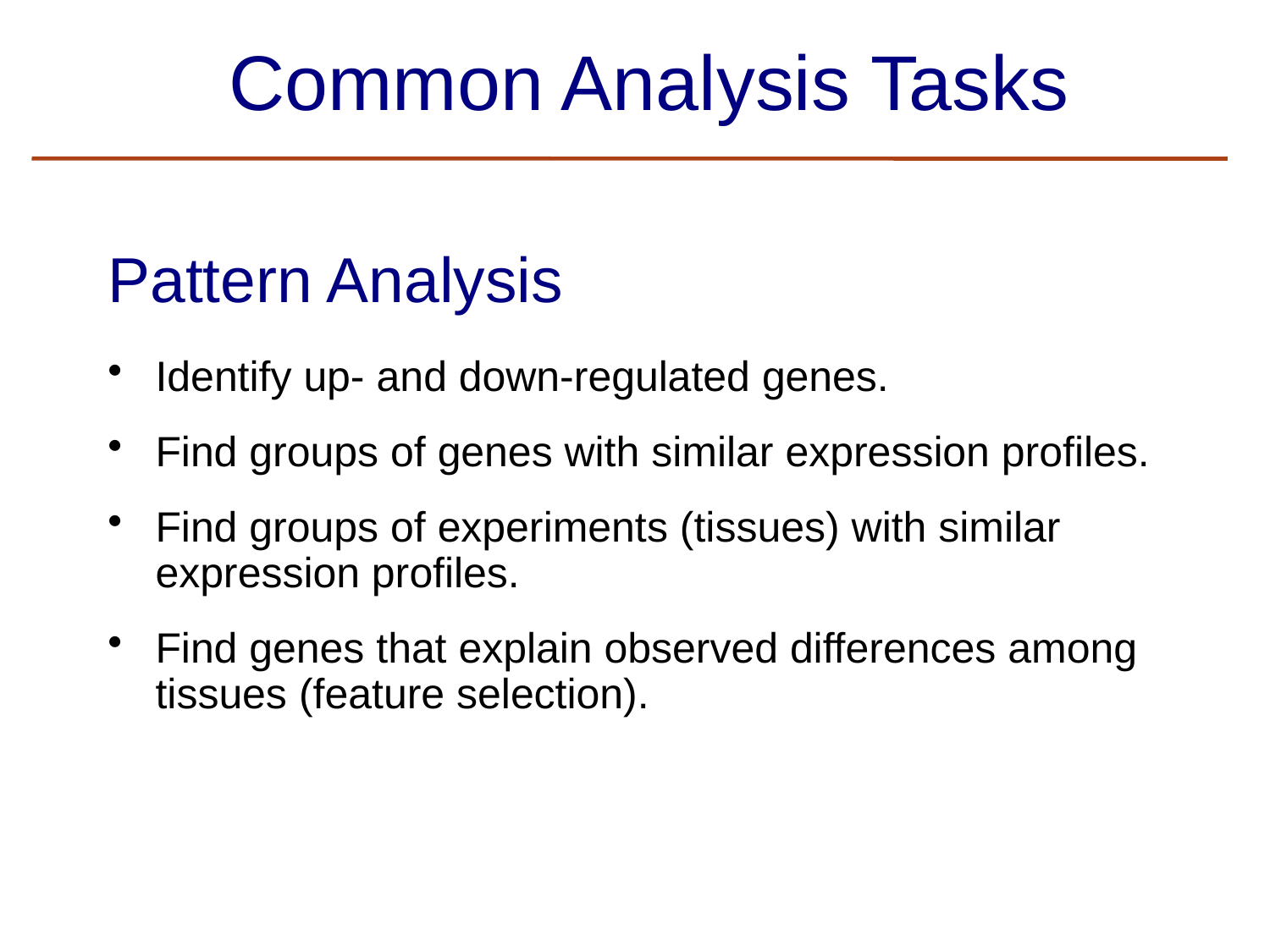

# Common Analysis Tasks

Pattern Analysis

Identify up- and down-regulated genes.
Find groups of genes with similar expression profiles.
Find groups of experiments (tissues) with similar expression profiles.
Find genes that explain observed differences among tissues (feature selection).